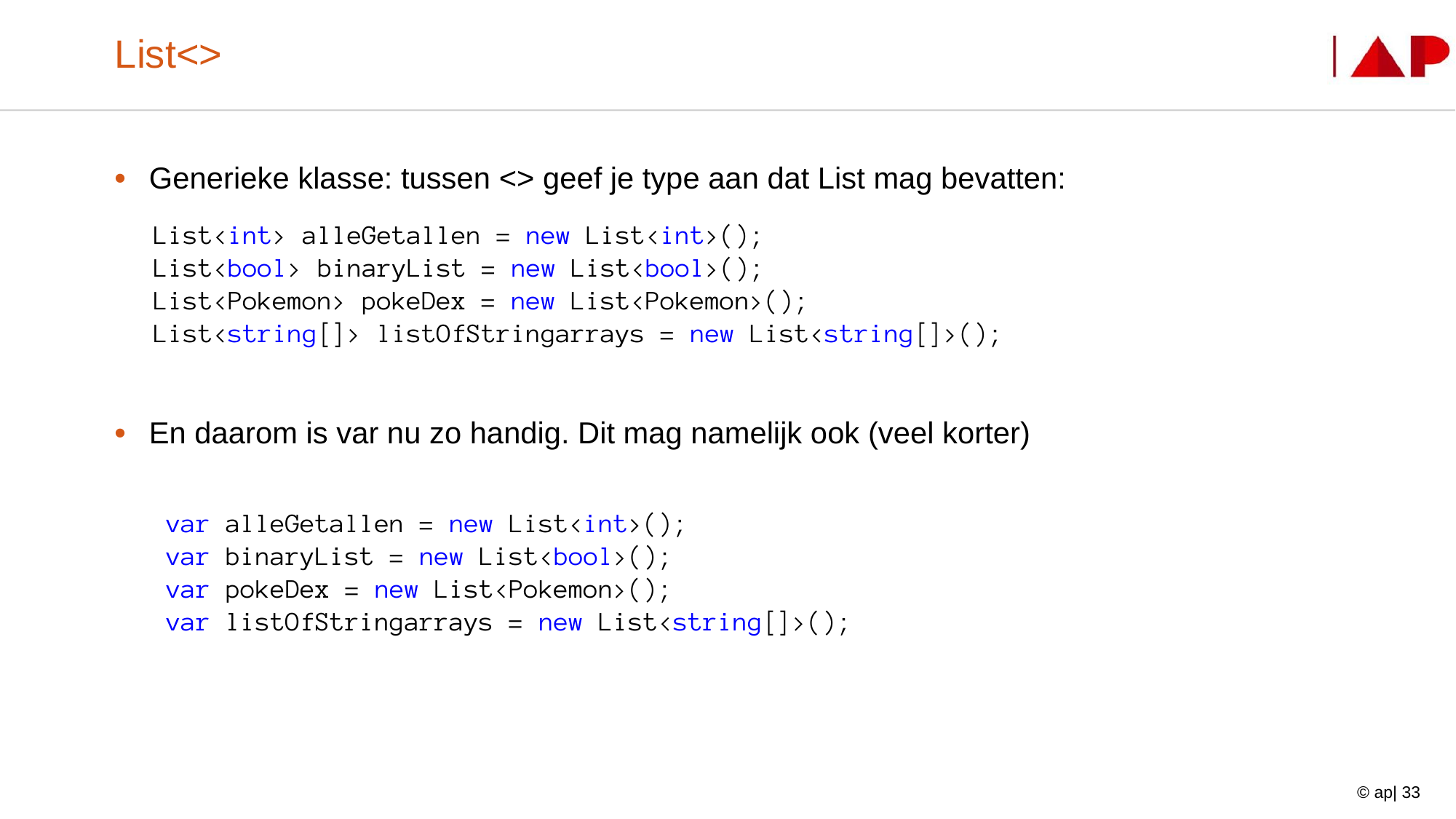

# List<>
Generieke klasse: tussen <> geef je type aan dat List mag bevatten:

En daarom is var nu zo handig. Dit mag namelijk ook (veel korter)

List<int> alleGetallen = new List<int>();
List<bool> binaryList = new List<bool>();
List<Pokemon> pokeDex = new List<Pokemon>();
List<string[]> listOfStringarrays = new List<string[]>();
var alleGetallen = new List<int>();
var binaryList = new List<bool>();
var pokeDex = new List<Pokemon>();
var listOfStringarrays = new List<string[]>();
© ap| 33